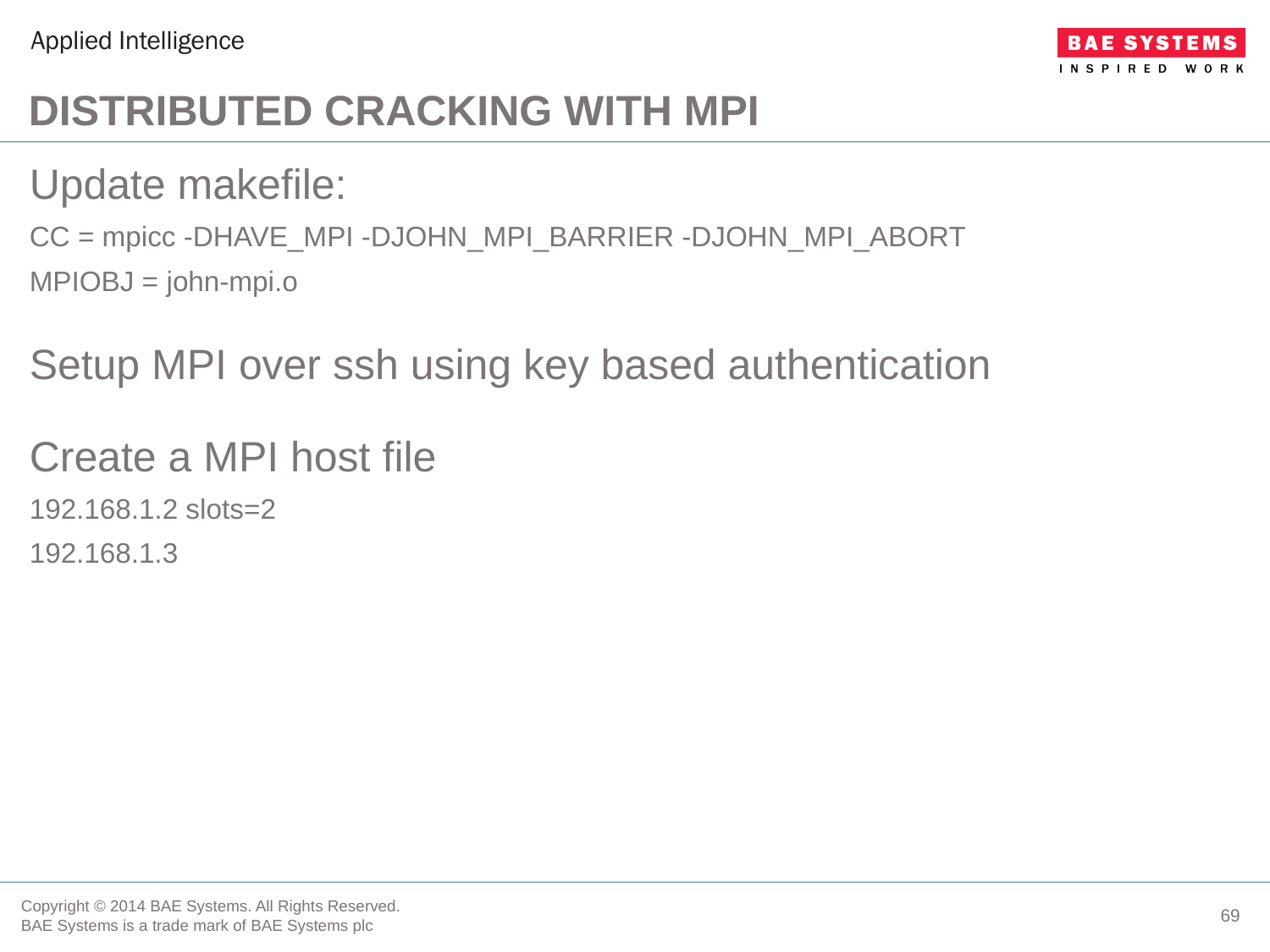

# Distributed cracking with MPI
Update makefile:
CC = mpicc -DHAVE_MPI -DJOHN_MPI_BARRIER -DJOHN_MPI_ABORT
MPIOBJ = john-mpi.o

Setup MPI over ssh using key based authentication

Create a MPI host file
192.168.1.2 slots=2
192.168.1.3